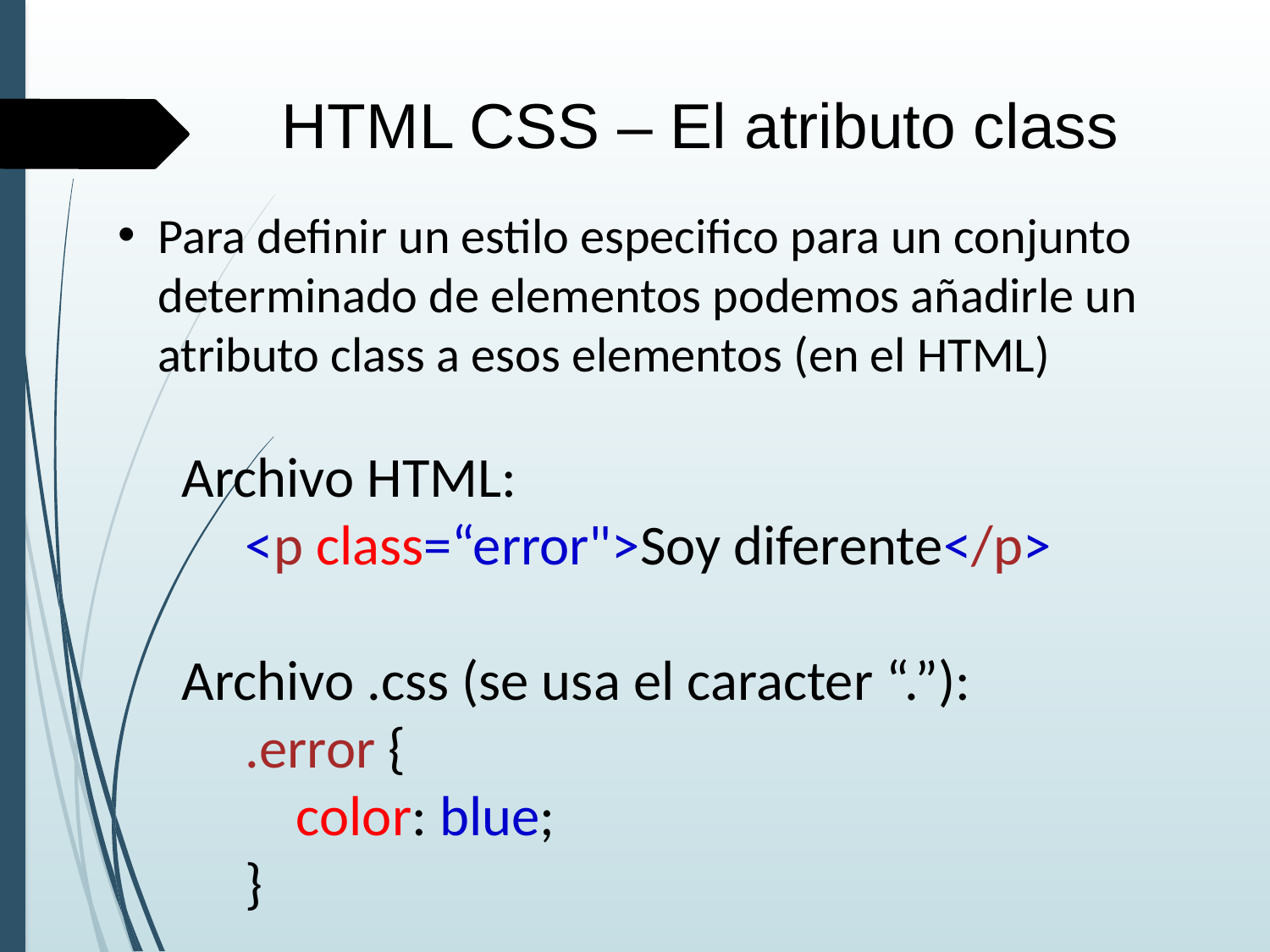

HTML CSS – El atributo class
Para definir un estilo especifico para un conjunto determinado de elementos podemos añadirle un atributo class a esos elementos (en el HTML)

Archivo HTML:
<p class=“error">Soy diferente</p>

Archivo .css (se usa el caracter “.”):
.error {
    color: blue;
}